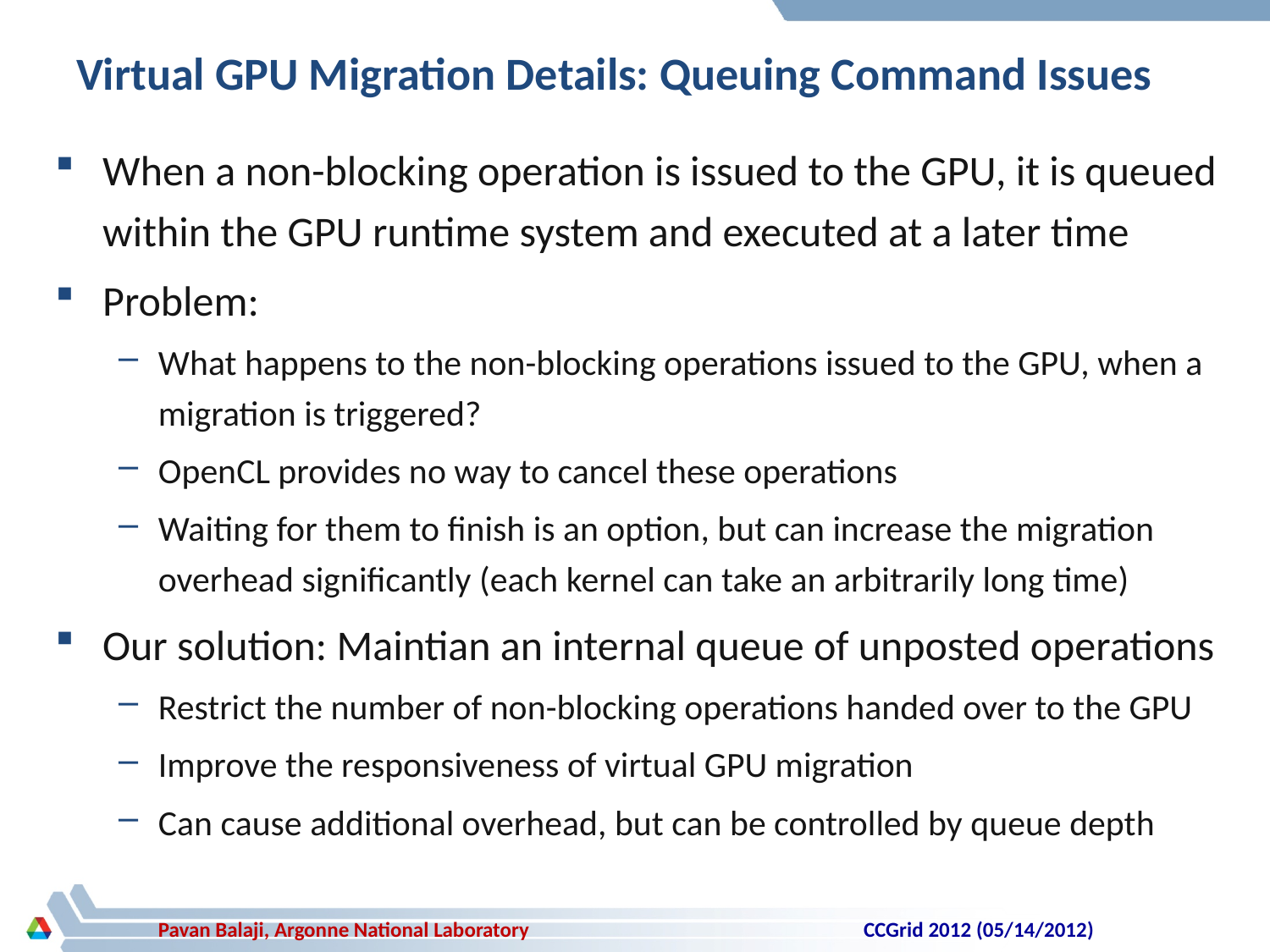

# Virtual GPU Migration Details: Queuing Command Issues
When a non-blocking operation is issued to the GPU, it is queued within the GPU runtime system and executed at a later time
Problem:
What happens to the non-blocking operations issued to the GPU, when a migration is triggered?
OpenCL provides no way to cancel these operations
Waiting for them to finish is an option, but can increase the migration overhead significantly (each kernel can take an arbitrarily long time)
Our solution: Maintian an internal queue of unposted operations
Restrict the number of non-blocking operations handed over to the GPU
Improve the responsiveness of virtual GPU migration
Can cause additional overhead, but can be controlled by queue depth
CCGrid 2012 (05/14/2012)